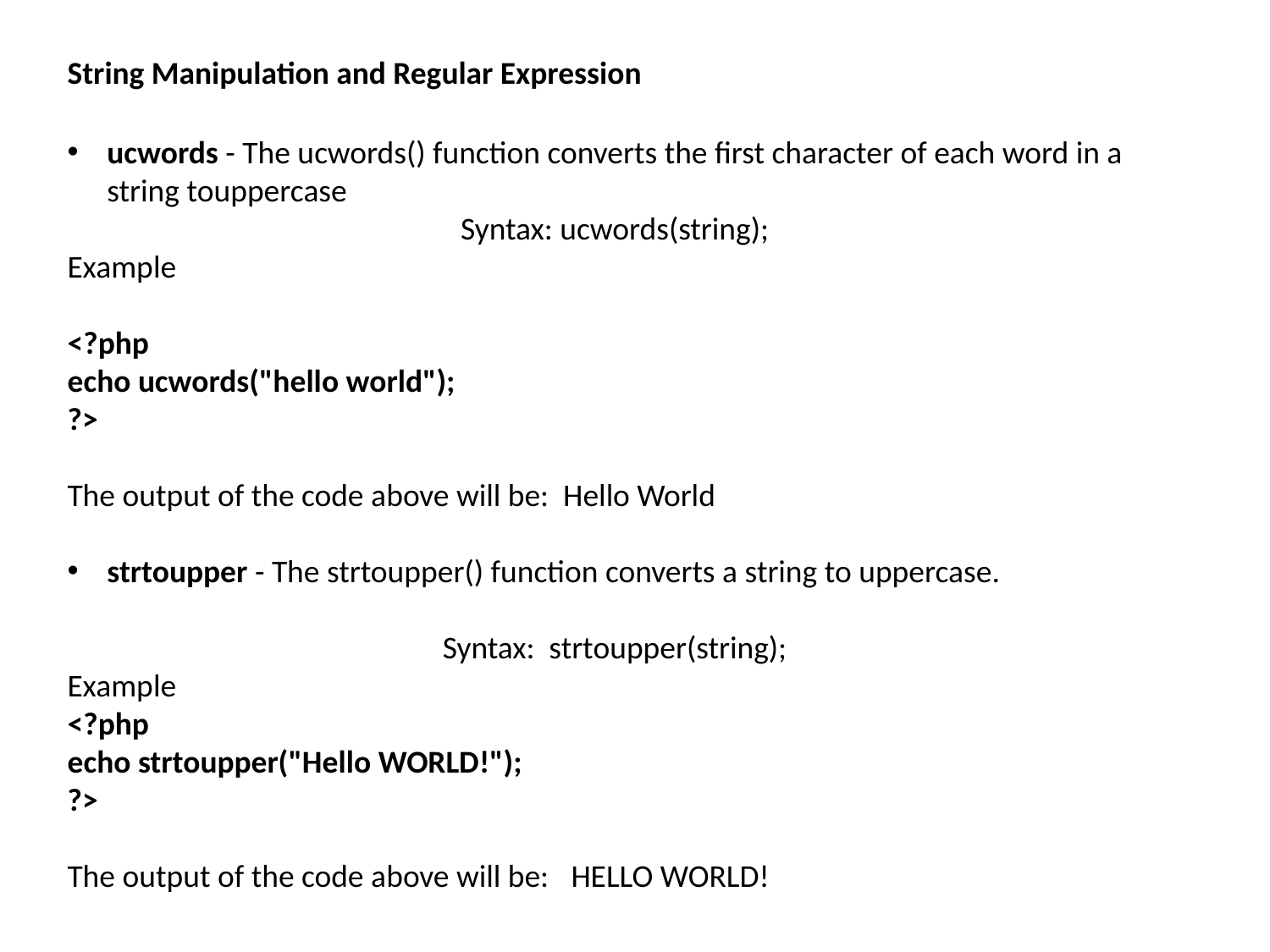

String Manipulation and Regular Expression
ucwords - The ucwords() function converts the first character of each word in a string touppercase
Syntax: ucwords(string);
Example

<?php
echo ucwords("hello world");
?>

The output of the code above will be:  Hello World

strtoupper - The strtoupper() function converts a string to uppercase.

Syntax:  strtoupper(string);
Example
<?php
echo strtoupper("Hello WORLD!");
?>

The output of the code above will be:   HELLO WORLD!